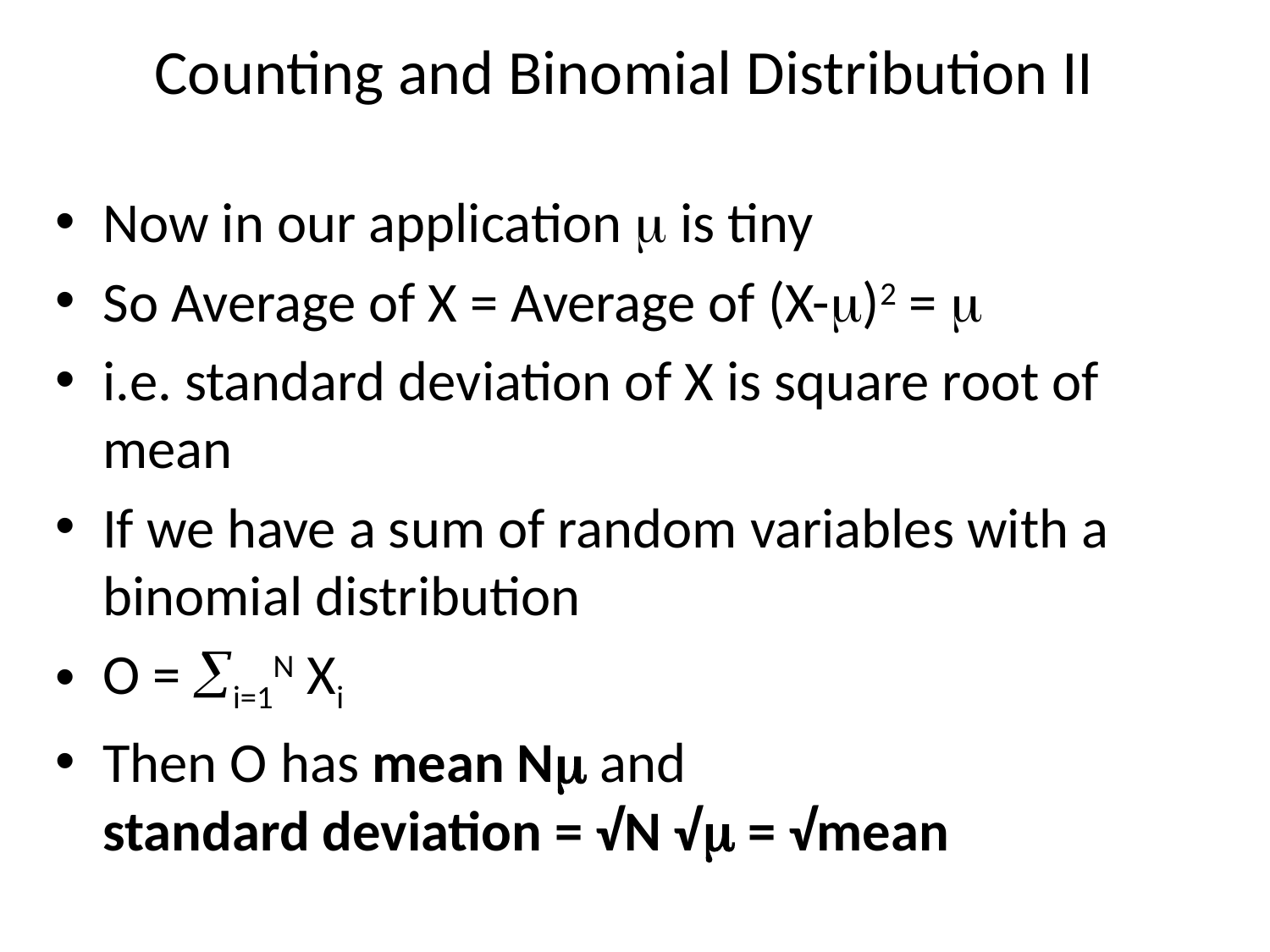

# Counting and Binomial Distribution II
Now in our application μ is tiny
So Average of X = Average of (X-μ)2 = μ
i.e. standard deviation of X is square root of mean
If we have a sum of random variables with a binomial distribution
O = ∑i=1N Xi
Then O has mean Nμ and
standard deviation = √N √μ = √mean